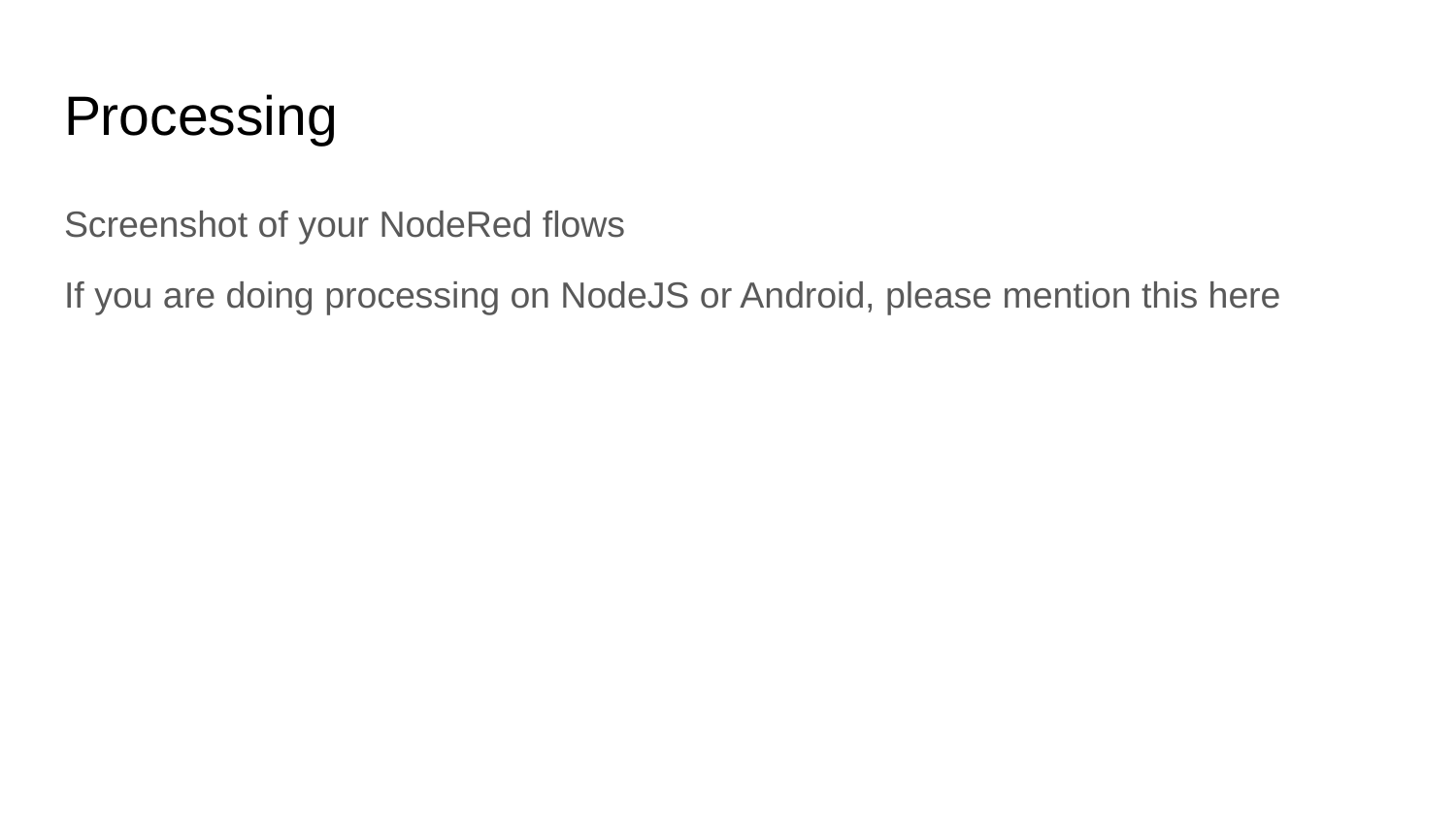

# Processing
Screenshot of your NodeRed flows
If you are doing processing on NodeJS or Android, please mention this here